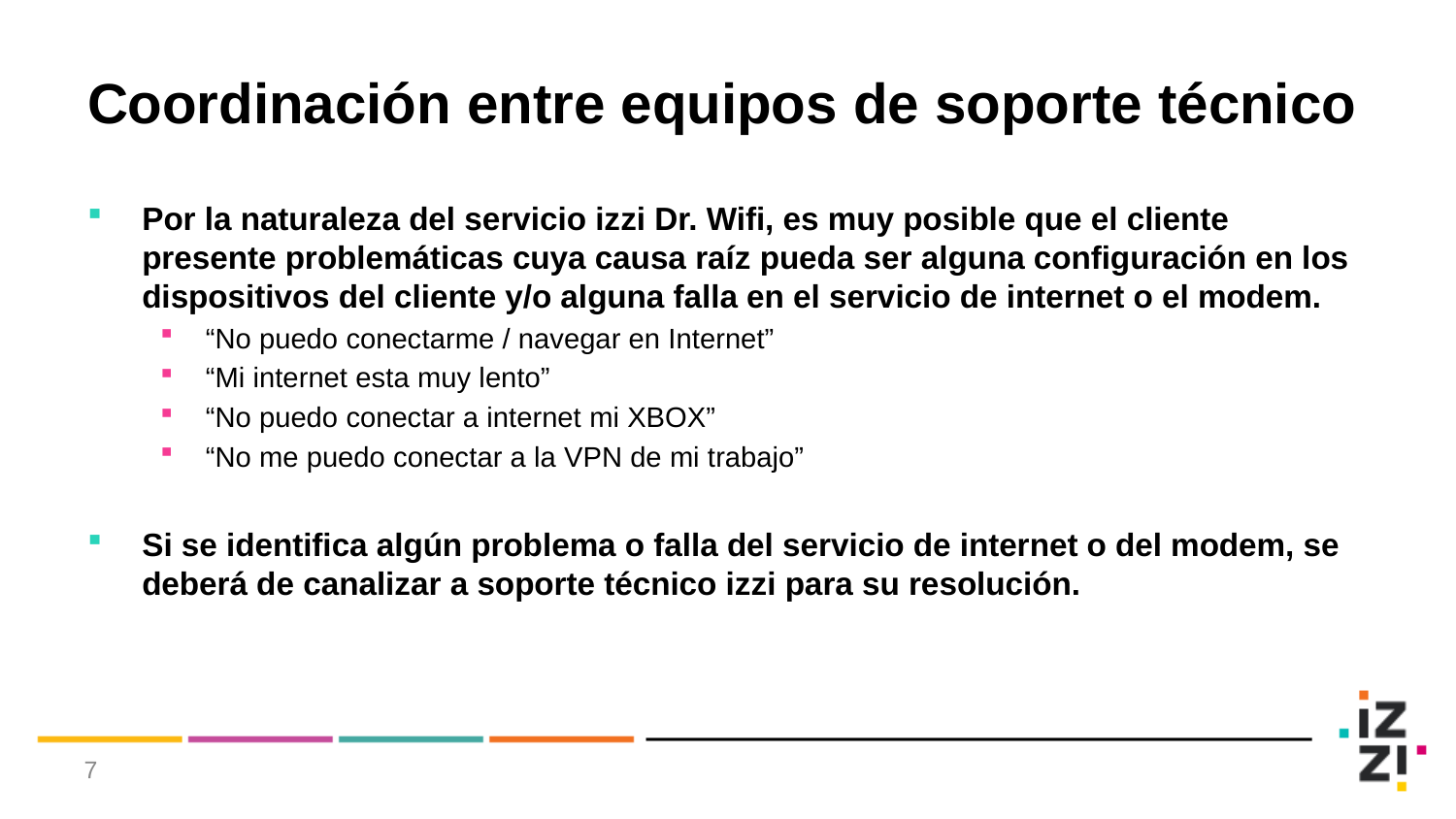

# Coordinación entre equipos de soporte técnico
Por la naturaleza del servicio izzi Dr. Wifi, es muy posible que el cliente presente problemáticas cuya causa raíz pueda ser alguna configuración en los dispositivos del cliente y/o alguna falla en el servicio de internet o el modem.
“No puedo conectarme / navegar en Internet”
“Mi internet esta muy lento”
“No puedo conectar a internet mi XBOX”
“No me puedo conectar a la VPN de mi trabajo”

Si se identifica algún problema o falla del servicio de internet o del modem, se deberá de canalizar a soporte técnico izzi para su resolución.
7